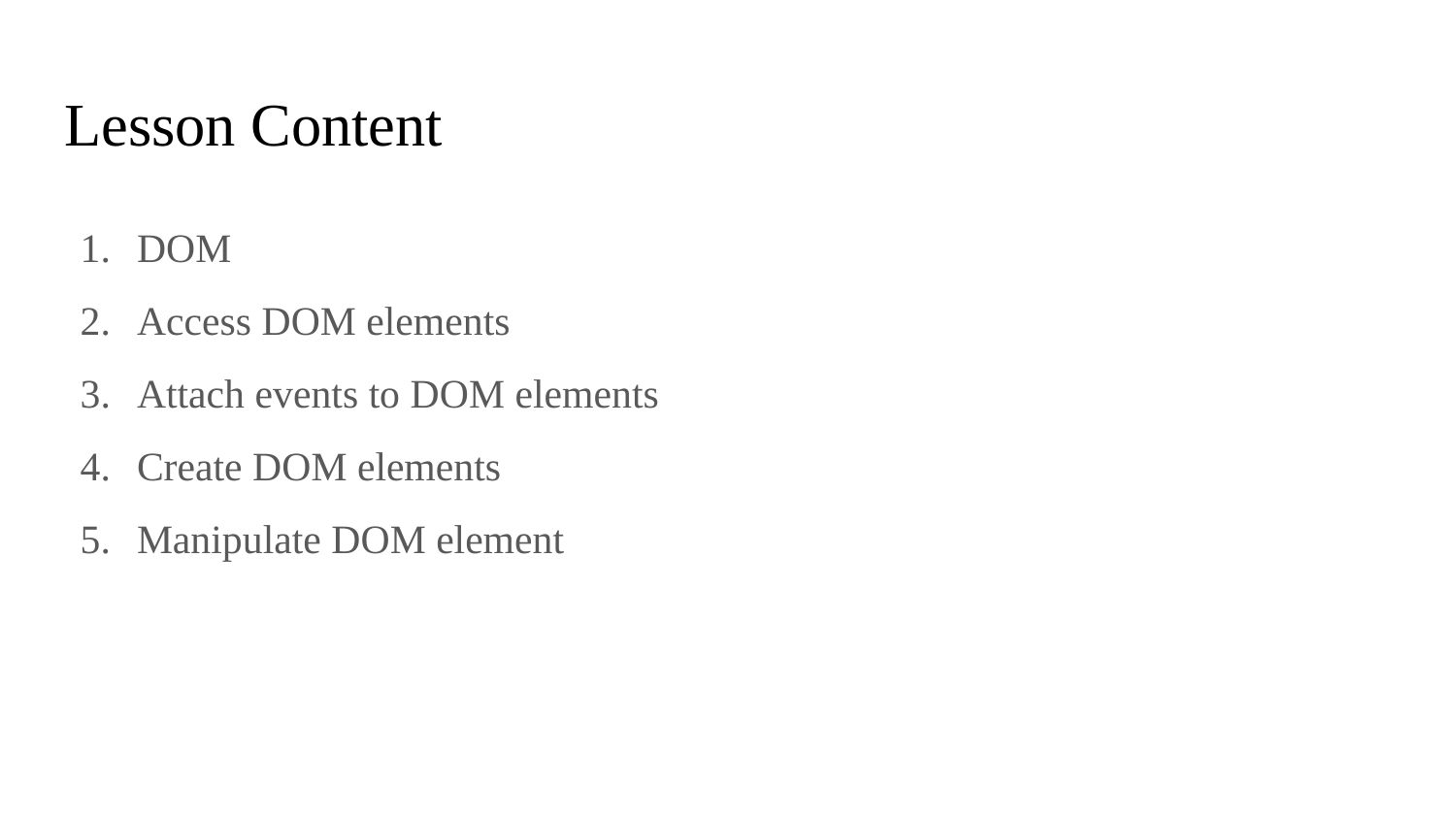

# Lesson Content

DOM
Access DOM elements
Attach events to DOM elements
Create DOM elements
Manipulate DOM element